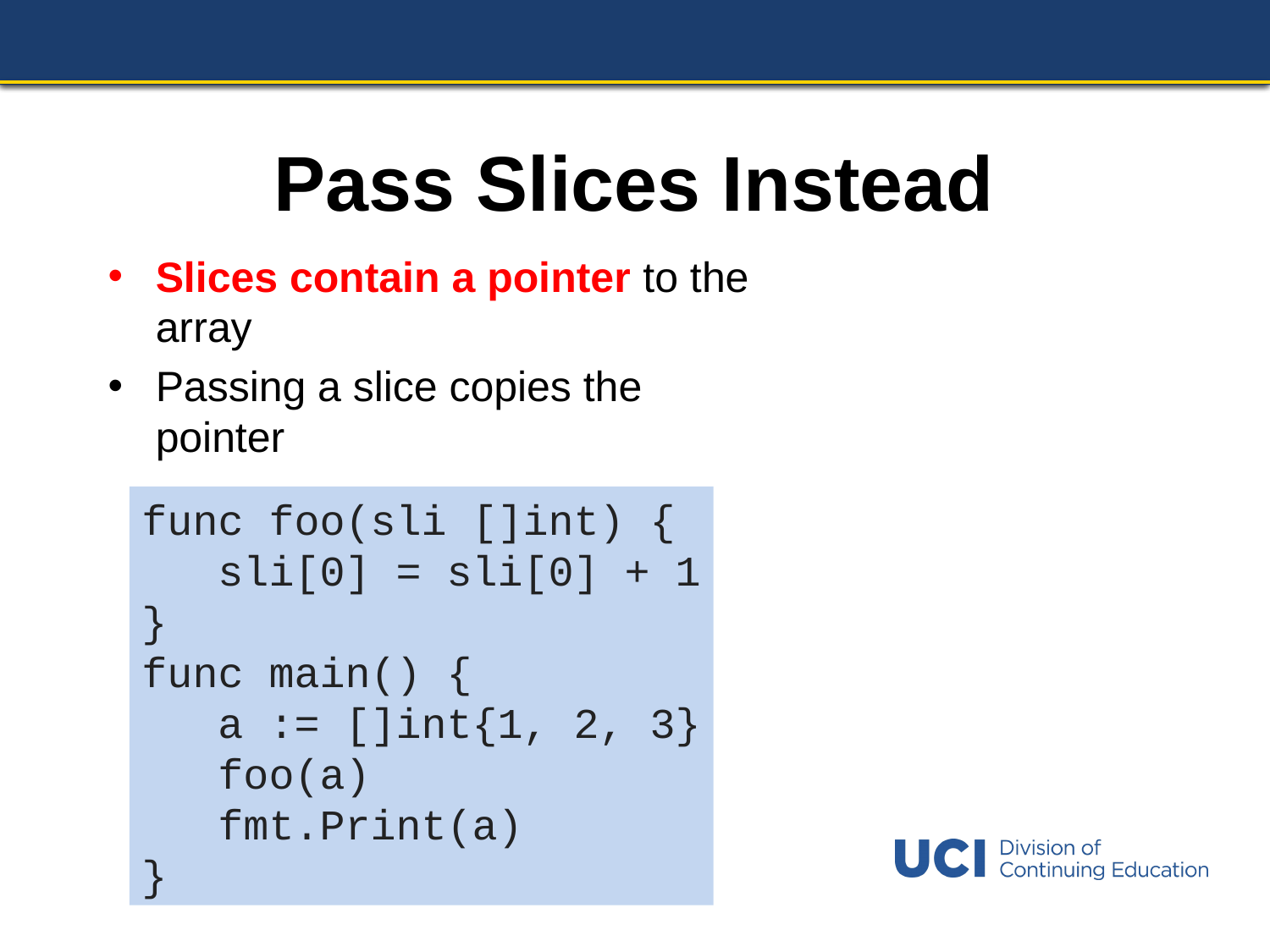

# Pass Slices Instead
Slices contain a pointer to the array
Passing a slice copies the pointer
func foo(sli []int) {
   sli[0] = sli[0] + 1
}
func main() {
   a := []int{1, 2, 3}
   foo(a)
   fmt.Print(a)
}